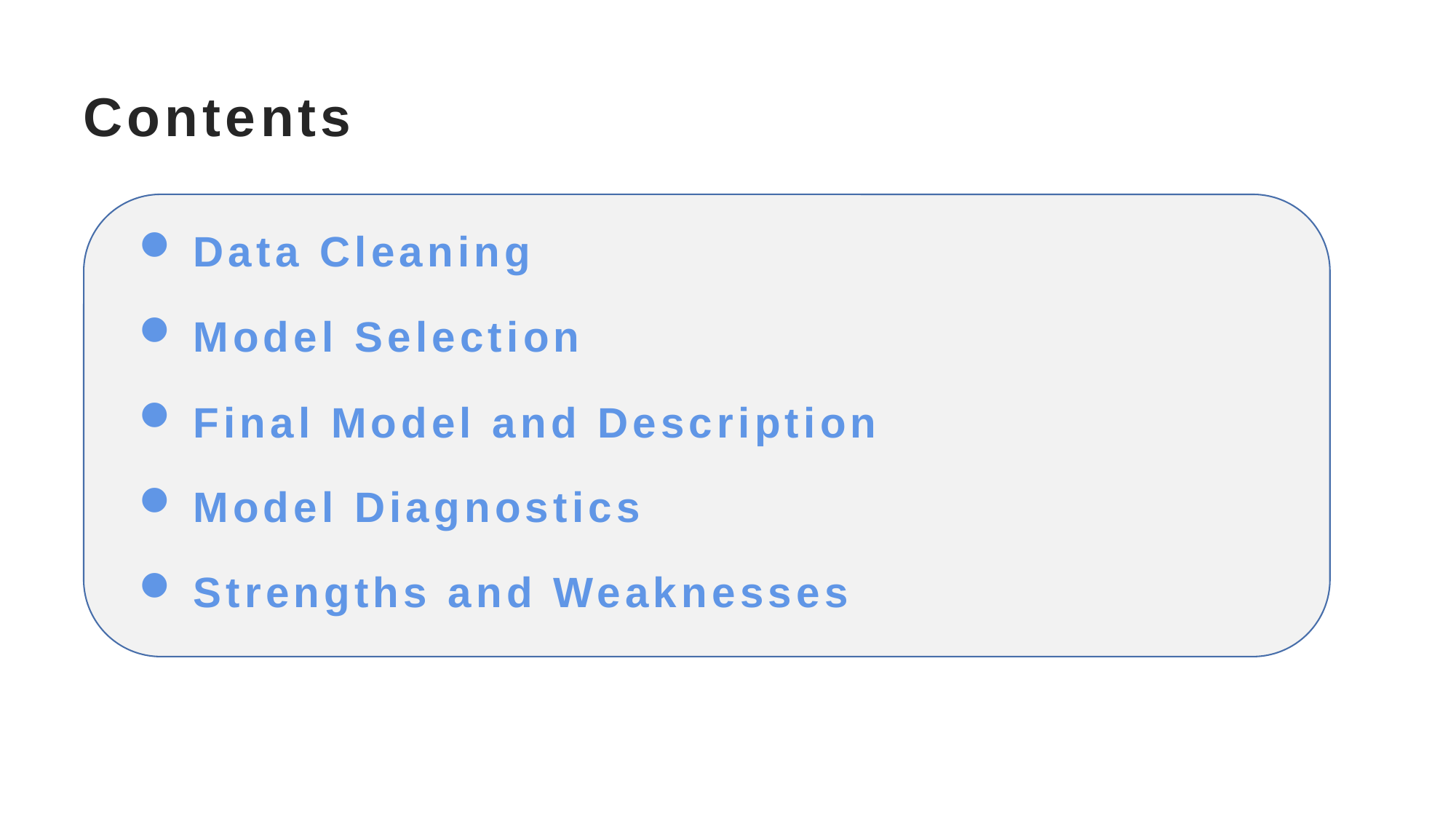

# Contents

Data Cleaning
Model Selection
Final Model and Description
Model Diagnostics
Strengths and Weaknesses